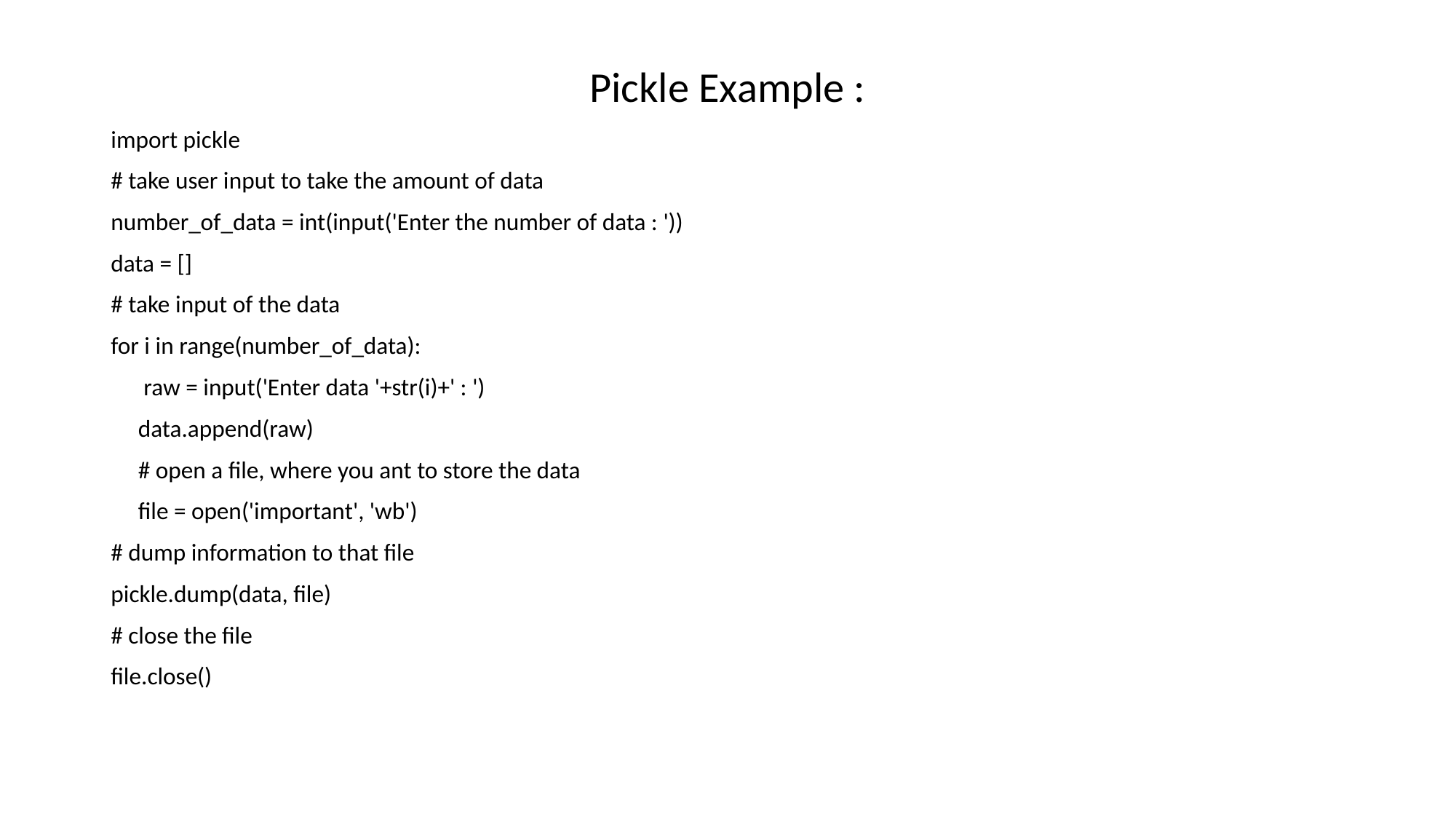

Pickle Example :
import pickle
# take user input to take the amount of data
number_of_data = int(input('Enter the number of data : '))
data = []
# take input of the data
for i in range(number_of_data):
	 raw = input('Enter data '+str(i)+' : ')
	data.append(raw)
	# open a file, where you ant to store the data
	file = open('important', 'wb')
# dump information to that file
pickle.dump(data, file)
# close the file
file.close()